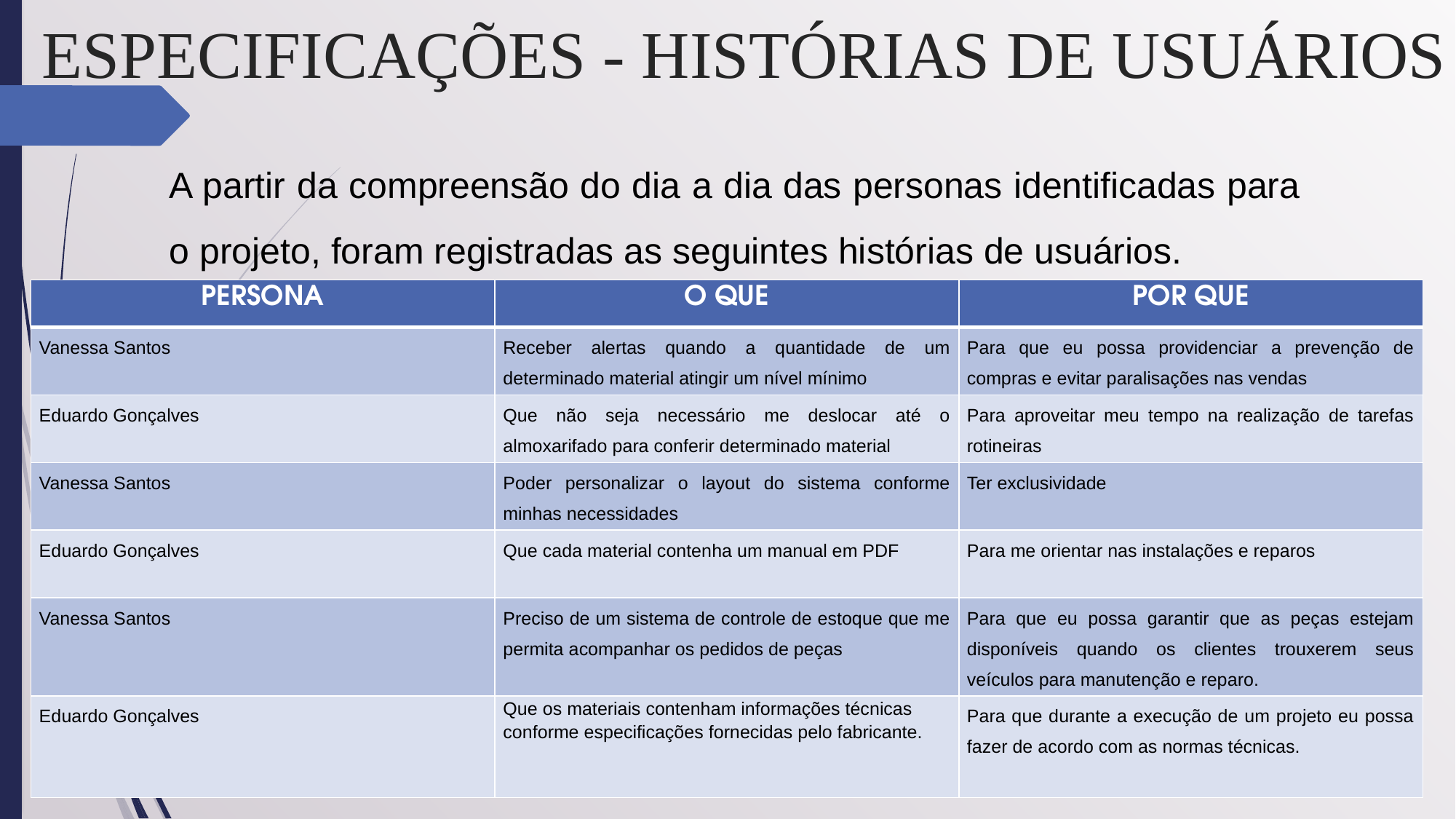

ESPECIFICAÇÕES - HISTÓRIAS DE USUÁRIOS
A partir da compreensão do dia a dia das personas identificadas para o projeto, foram registradas as seguintes histórias de usuários.
| PERSONA | O QUE | POR QUE |
| --- | --- | --- |
| Vanessa Santos | Receber alertas quando a quantidade de um determinado material atingir um nível mínimo | Para que eu possa providenciar a prevenção de compras e evitar paralisações nas vendas |
| Eduardo Gonçalves | Que não seja necessário me deslocar até o almoxarifado para conferir determinado material | Para aproveitar meu tempo na realização de tarefas rotineiras |
| Vanessa Santos | Poder personalizar o layout do sistema conforme minhas necessidades | Ter exclusividade |
| Eduardo Gonçalves | Que cada material contenha um manual em PDF | Para me orientar nas instalações e reparos |
| Vanessa Santos | Preciso de um sistema de controle de estoque que me permita acompanhar os pedidos de peças | Para que eu possa garantir que as peças estejam disponíveis quando os clientes trouxerem seus veículos para manutenção e reparo. |
| Eduardo Gonçalves | Que os materiais contenham informações técnicas conforme especificações fornecidas pelo fabricante. | Para que durante a execução de um projeto eu possa fazer de acordo com as normas técnicas. |